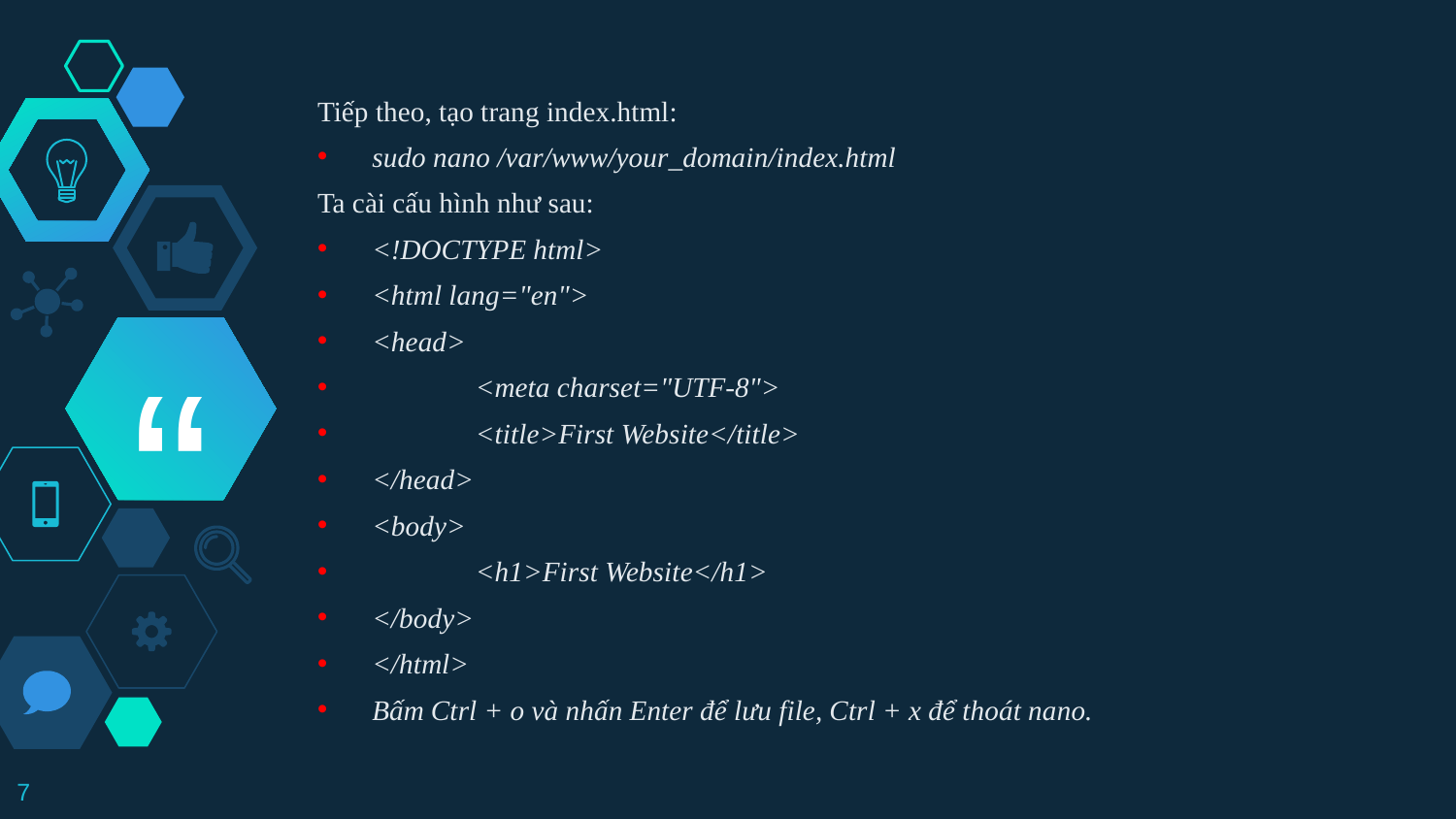

Tiếp theo, tạo trang index.html:
sudo nano /var/www/your_domain/index.html
Ta cài cấu hình như sau:
<!DOCTYPE html>
<html lang="en">
<head>
	<meta charset="UTF-8">
	<title>First Website</title>
</head>
<body>
	<h1>First Website</h1>
</body>
</html>
Bấm Ctrl + o và nhấn Enter để lưu file, Ctrl + x để thoát nano.

7